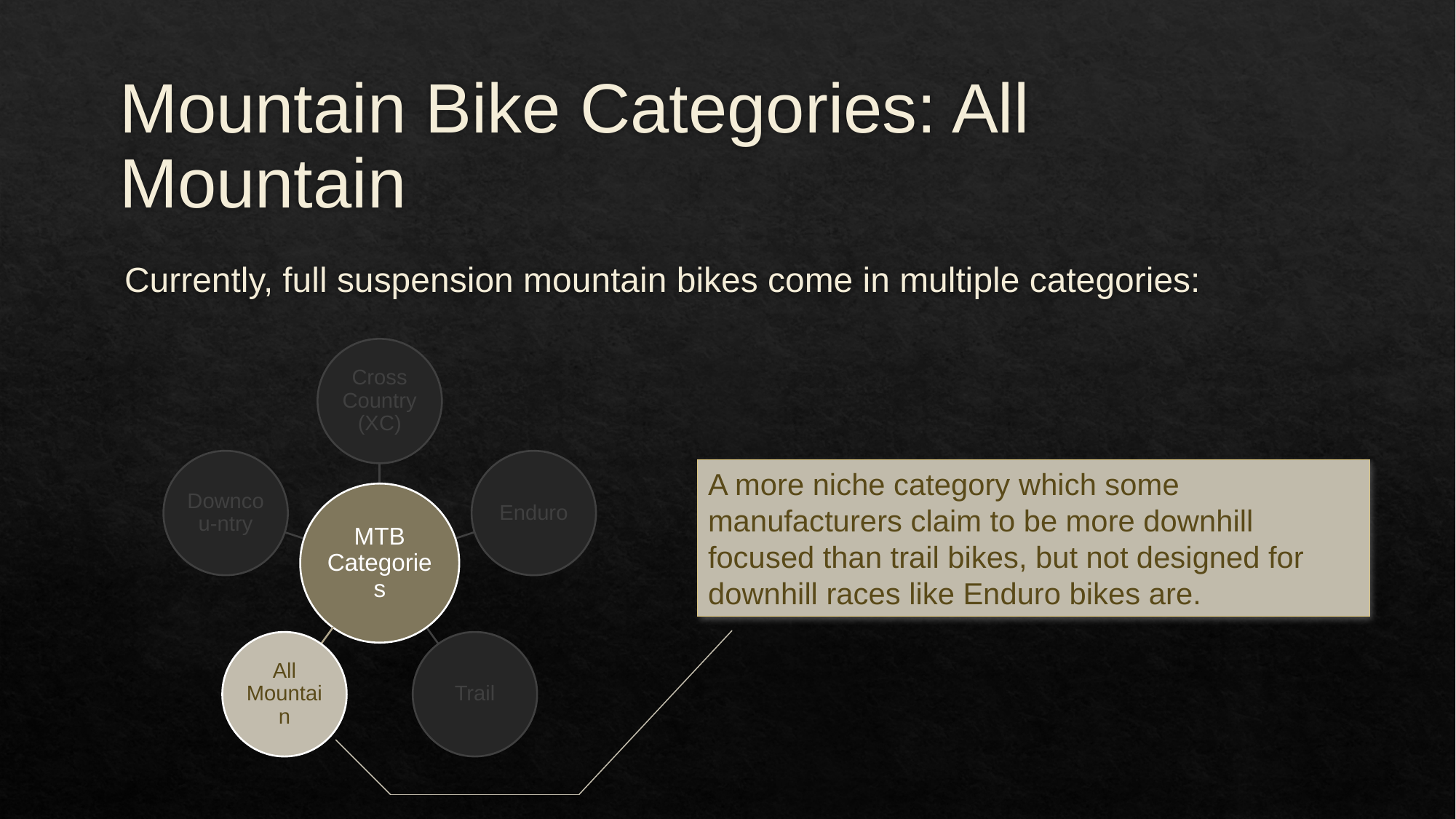

# Mountain Bike Categories: All Mountain
Currently, full suspension mountain bikes come in multiple categories:
Cross Country (XC)
Downcou-ntry
Enduro
A more niche category which some manufacturers claim to be more downhill focused than trail bikes, but not designed for downhill races like Enduro bikes are.

MTB Categories

All Mountain
Trail